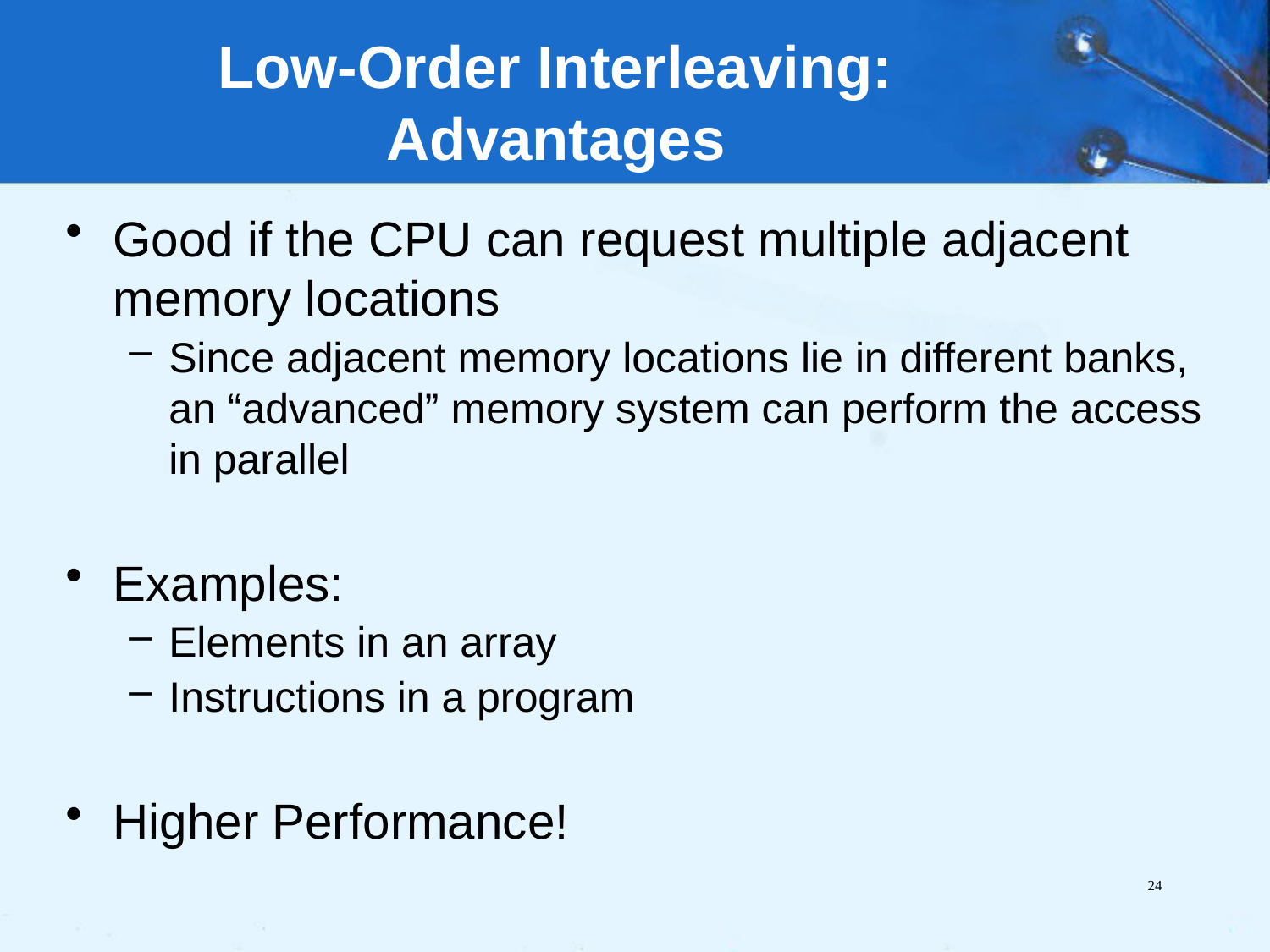

Low-Order Interleaving:
Advantages
Good if the CPU can request multiple adjacent memory locations
Since adjacent memory locations lie in different banks, an “advanced” memory system can perform the access in parallel

Examples:
Elements in an array
Instructions in a program

Higher Performance!
24